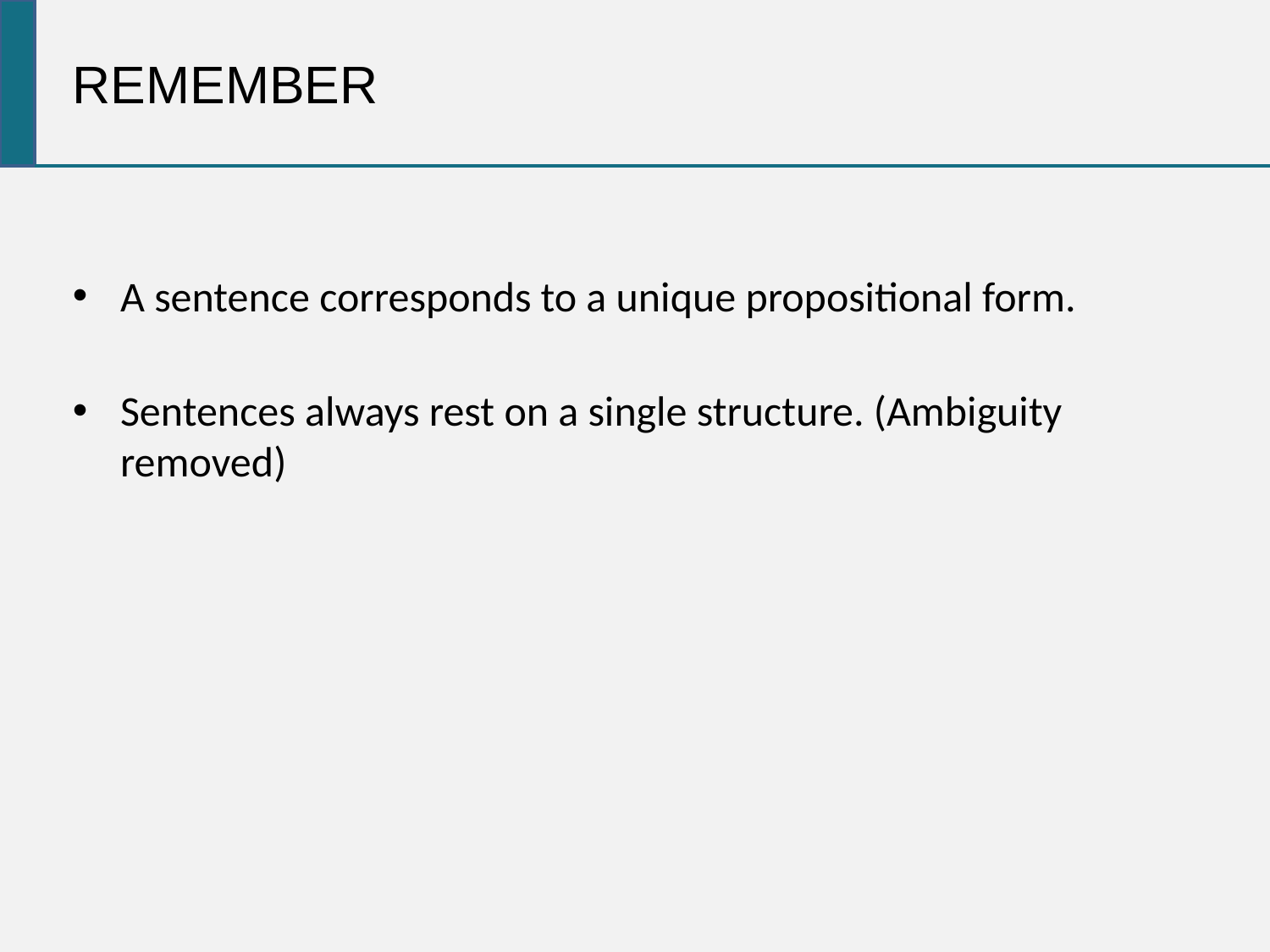

REMEMBER

A sentence corresponds to a unique propositional form.

Sentences always rest on a single structure. (Ambiguity removed)